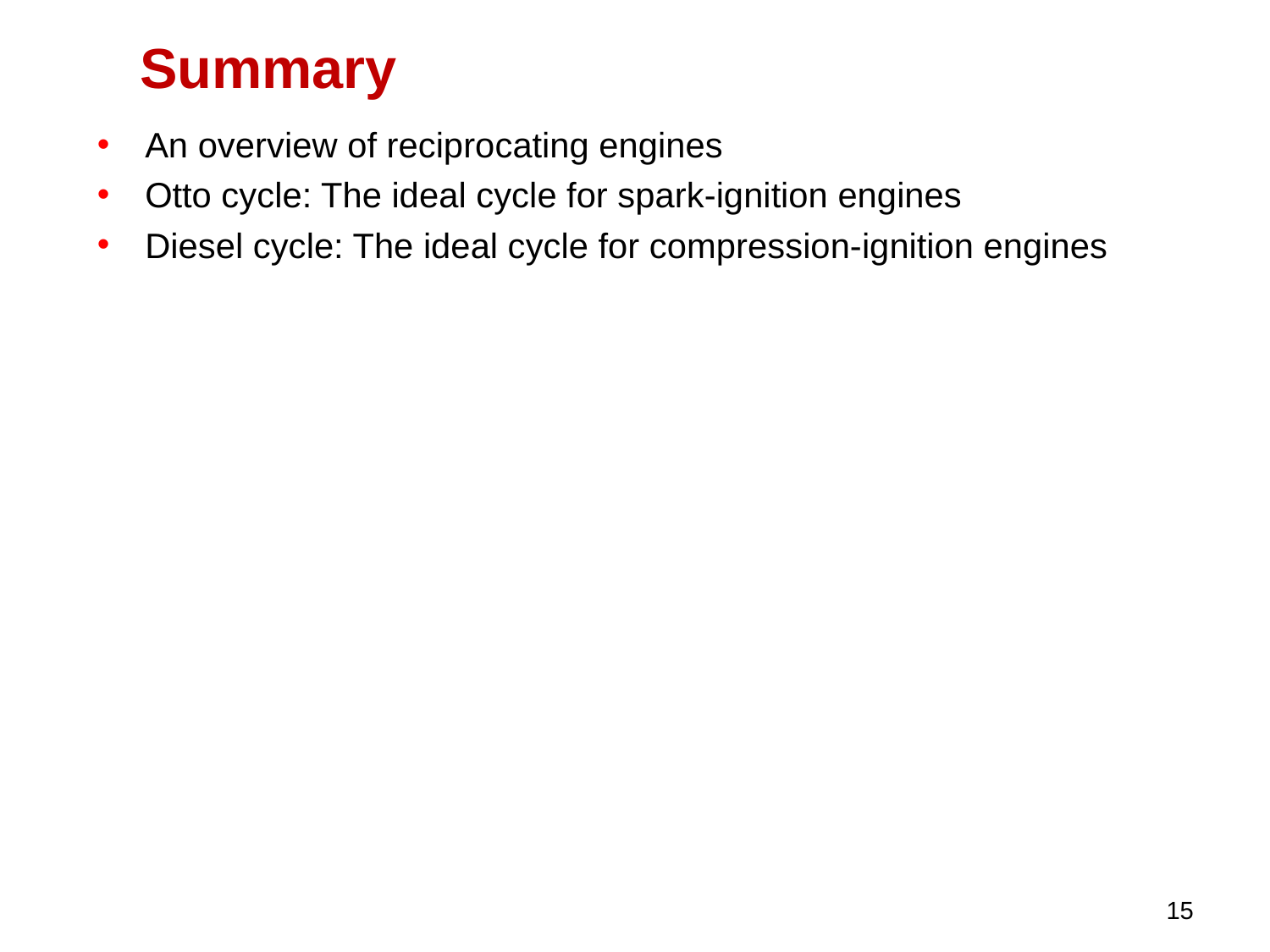

# Summary
An overview of reciprocating engines
Otto cycle: The ideal cycle for spark-ignition engines
Diesel cycle: The ideal cycle for compression-ignition engines

15